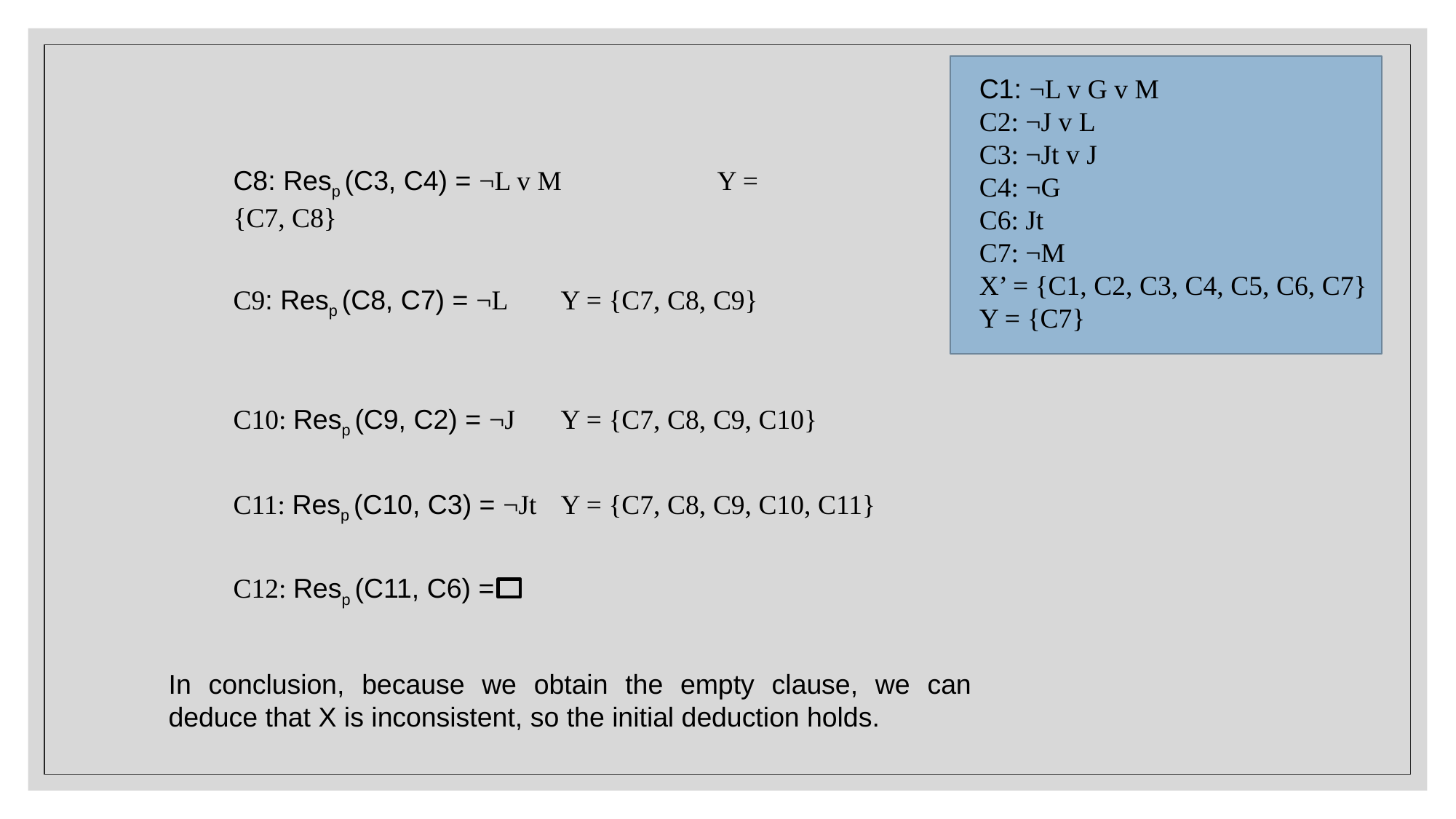

C1: ¬L v G v M
C2: ¬J v L
C3: ¬Jt v J
C4: ¬G
C6: Jt
C7: ¬M
X’ = {C1, C2, C3, C4, C5, C6, C7}
Y = {C7}
C8: Resp (C3, C4) = ¬L v M	       Y = {C7, C8}

C9: Resp (C8, C7) = ¬L	Y = {C7, C8, C9}

C10: Resp (C9, C2) = ¬J	Y = {C7, C8, C9, C10}
C11: Resp (C10, C3) = ¬Jt	Y = {C7, C8, C9, C10, C11}
C12: Resp (C11, C6) =

In conclusion, because we obtain the empty clause, we can deduce that X is inconsistent, so the initial deduction holds.